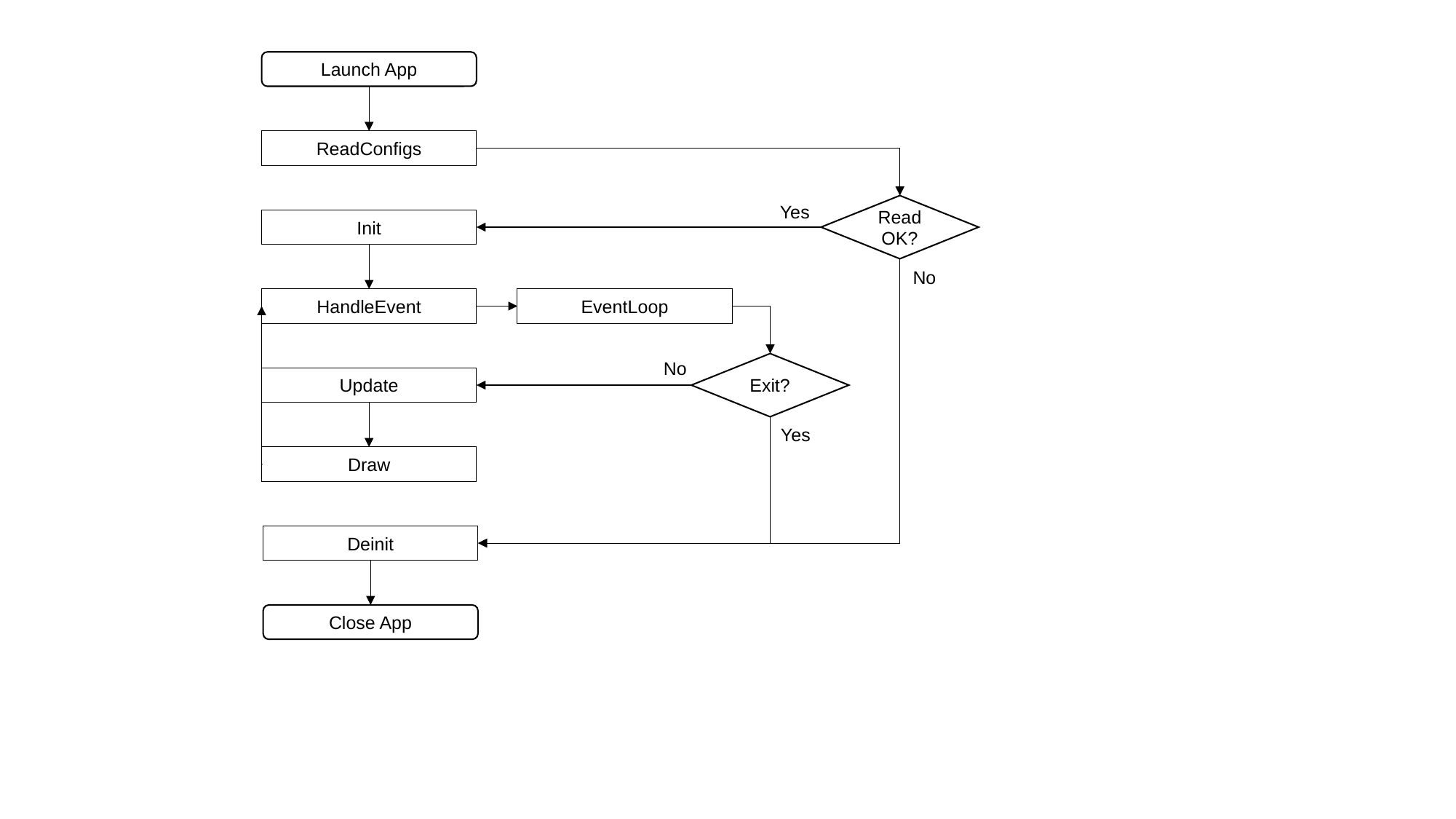

Launch App
ReadConfigs
Yes
Read OK?
Init
No
HandleEvent
EventLoop
No
Exit?
Update
Yes
Draw
Deinit
Close App